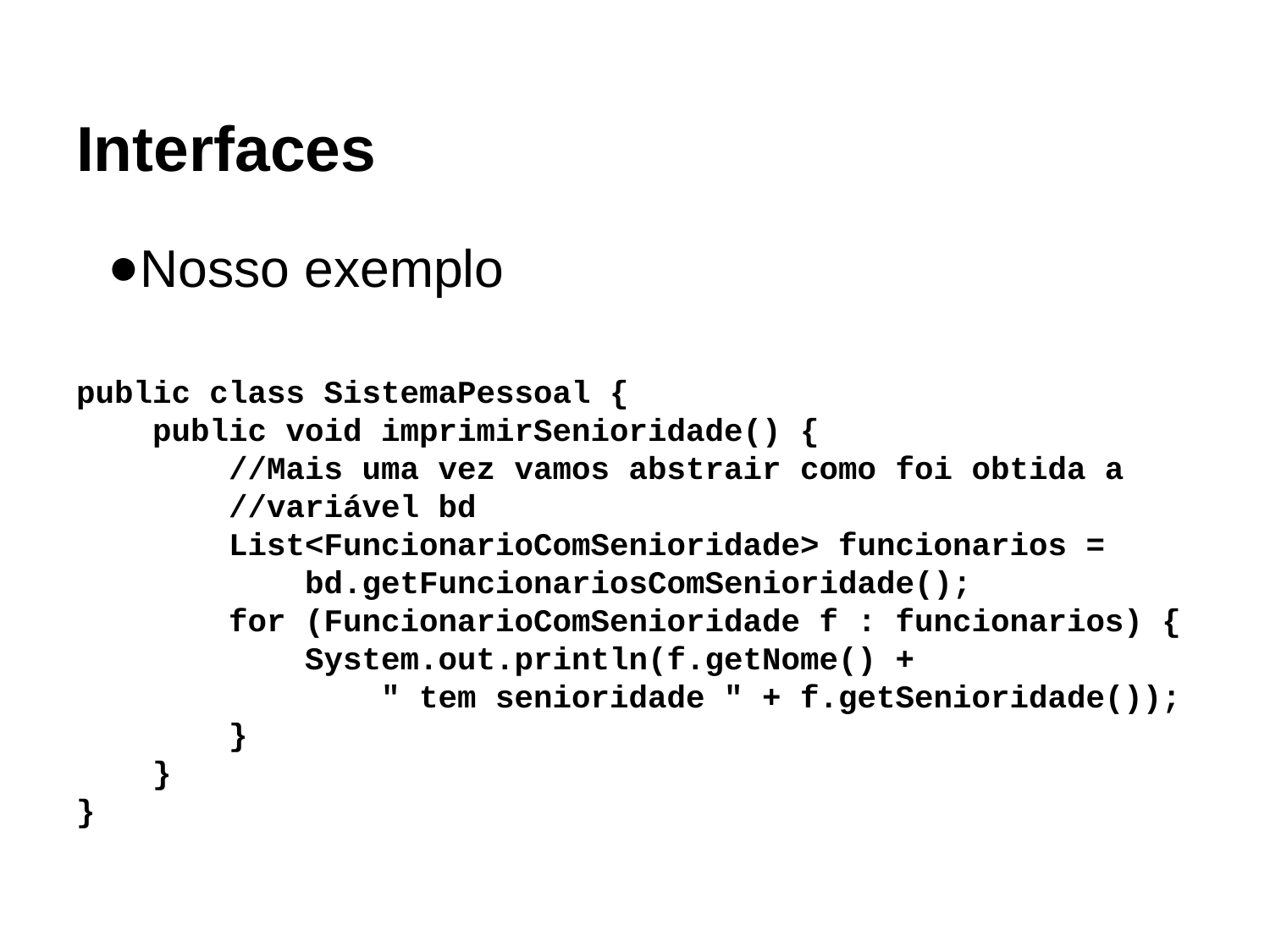

# Interfaces
Nosso exemplo

public class SistemaPessoal {
    public void imprimirSenioridade() {
        //Mais uma vez vamos abstrair como foi obtida a
        //variável bd
        List<FuncionarioComSenioridade> funcionarios =
            bd.getFuncionariosComSenioridade();
        for (FuncionarioComSenioridade f : funcionarios) {
            System.out.println(f.getNome() +
                " tem senioridade " + f.getSenioridade());
        }
    }
}